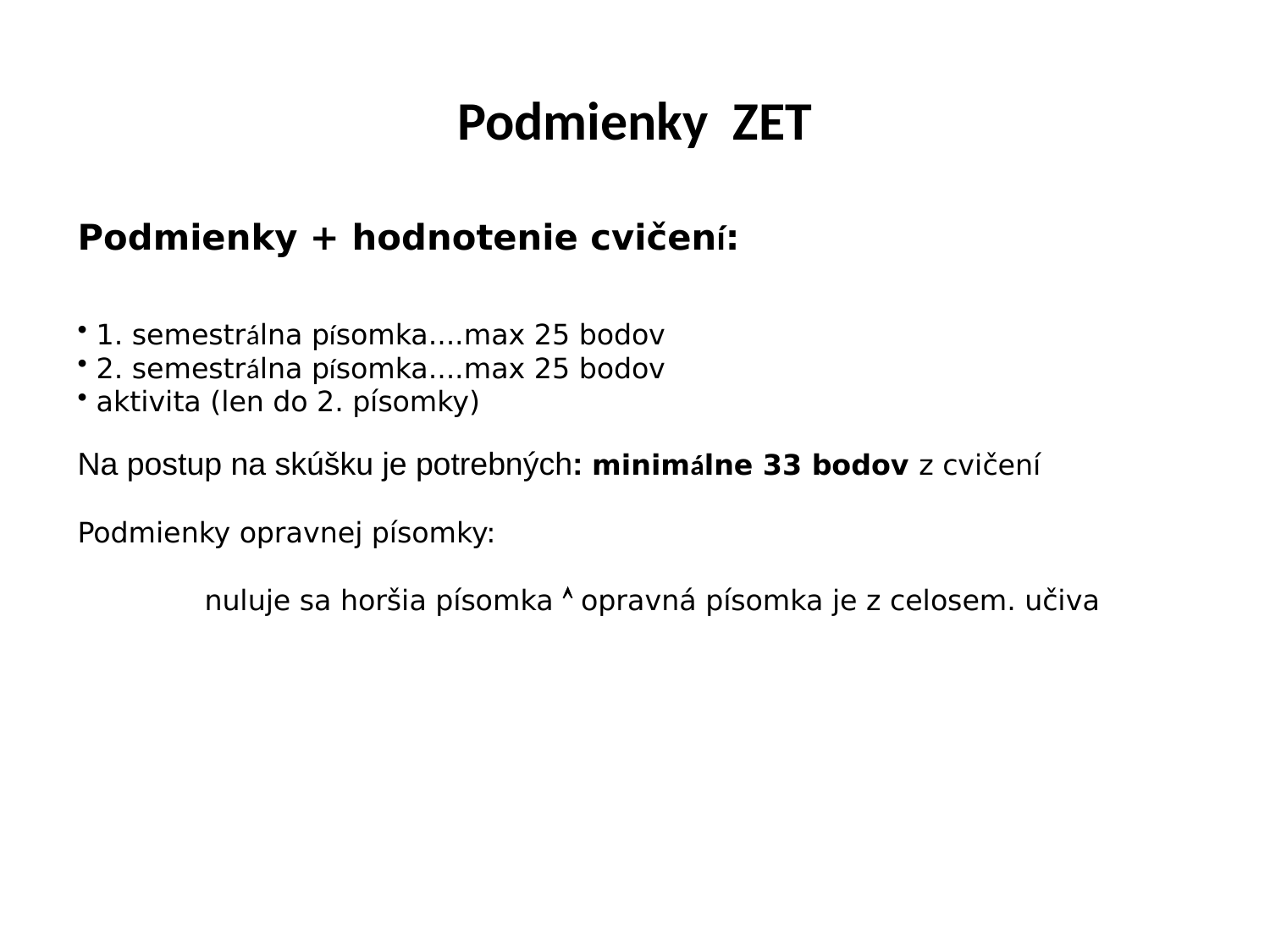

# Podmienky  ZET

Podmienky + hodnotenie cvičení:

 1. semestrálna písomka....max 25 bodov
 2. semestrálna písomka....max 25 bodov
 aktivita (len do 2. písomky)

Na postup na skúšku je potrebných: minimálne 33 bodov z cvičení

Podmienky opravnej písomky:

	nuluje sa horšia písomka ∧ opravná písomka je z celosem. učiva